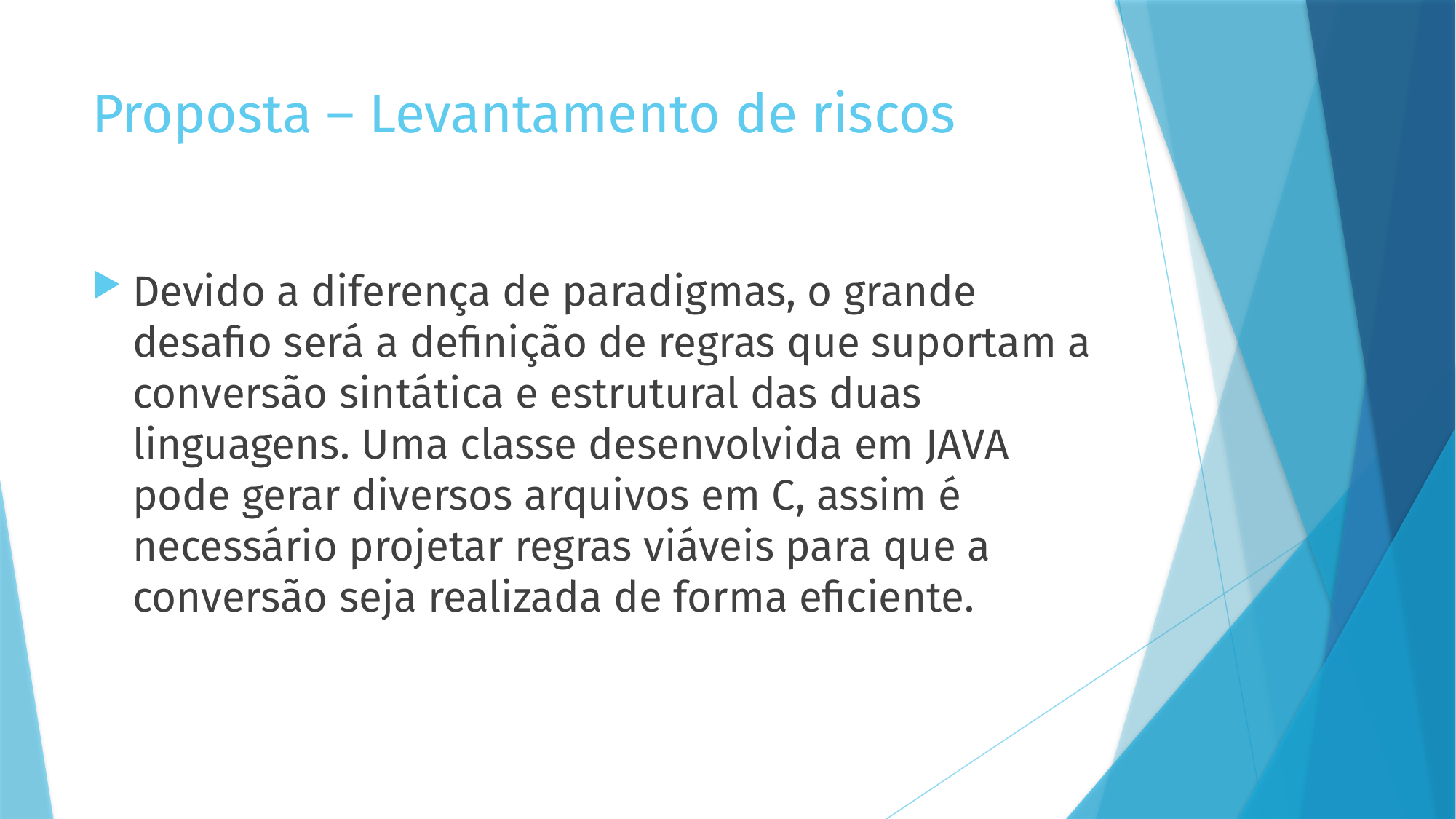

# Proposta – Levantamento de riscos
Devido a diferença de paradigmas, o grande desafio será a definição de regras que suportam a conversão sintática e estrutural das duas linguagens. Uma classe desenvolvida em JAVA pode gerar diversos arquivos em C, assim é necessário projetar regras viáveis para que a conversão seja realizada de forma eficiente.